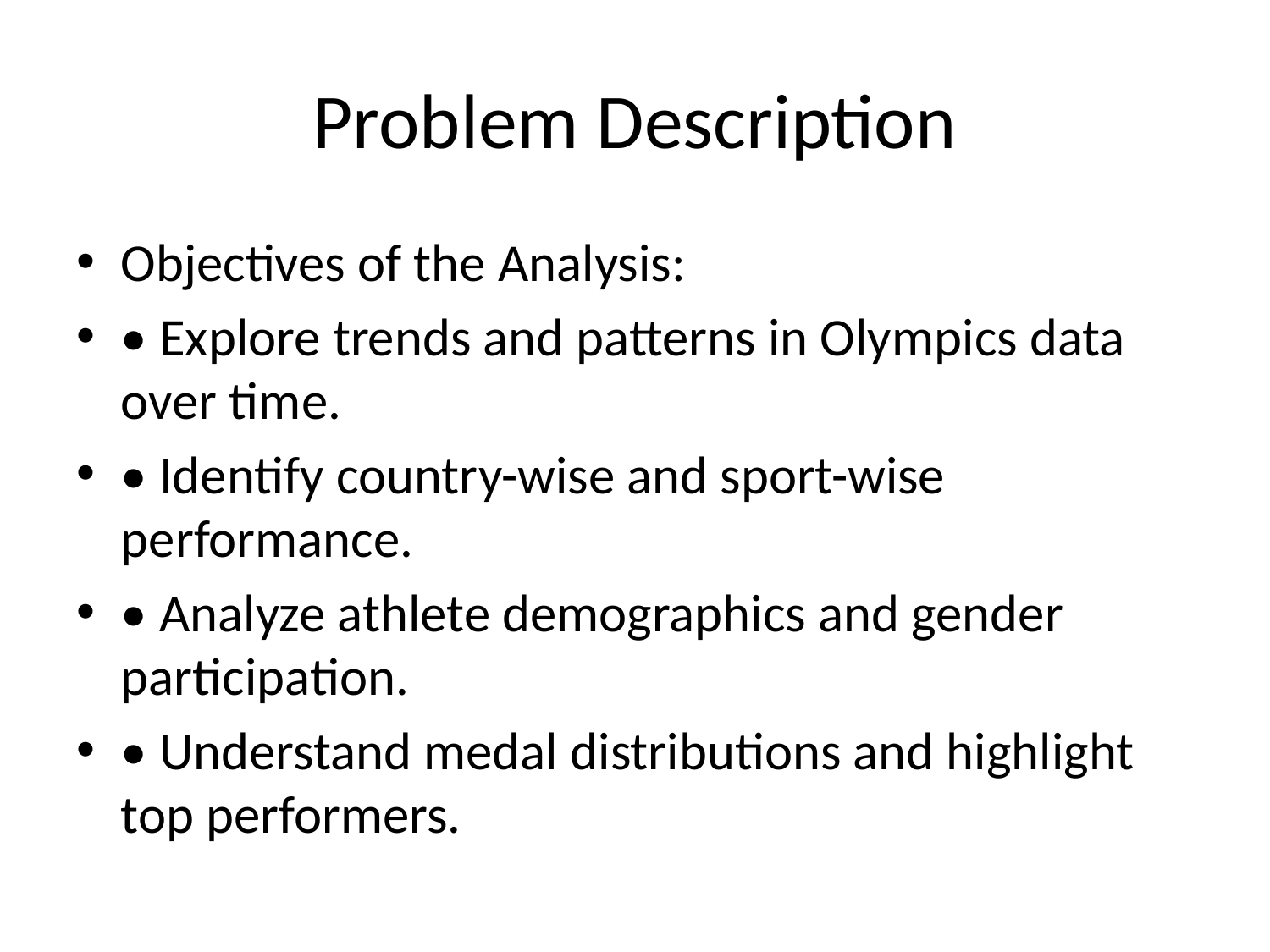

# Problem Description
Objectives of the Analysis:
• Explore trends and patterns in Olympics data over time.
• Identify country-wise and sport-wise performance.
• Analyze athlete demographics and gender participation.
• Understand medal distributions and highlight top performers.